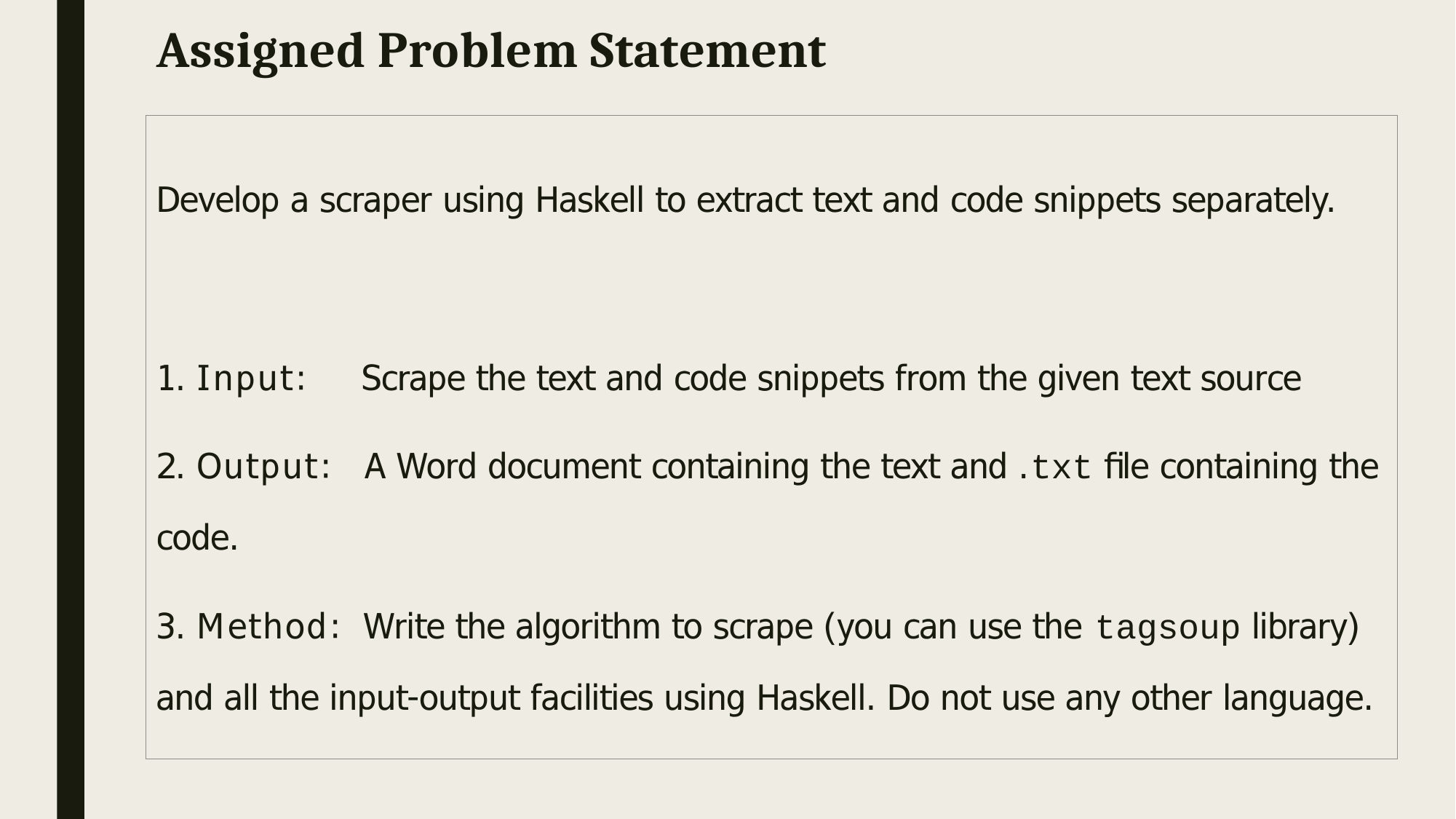

# Assigned Problem Statement

Develop a scraper using Haskell to extract text and code snippets separately.

1. Input:     Scrape the text and code snippets from the given text source
2. Output:   A Word document containing the text and .txt file containing the code.
3. Method:  Write the algorithm to scrape (you can use the tagsoup library) and all the input-output facilities using Haskell. Do not use any other language.